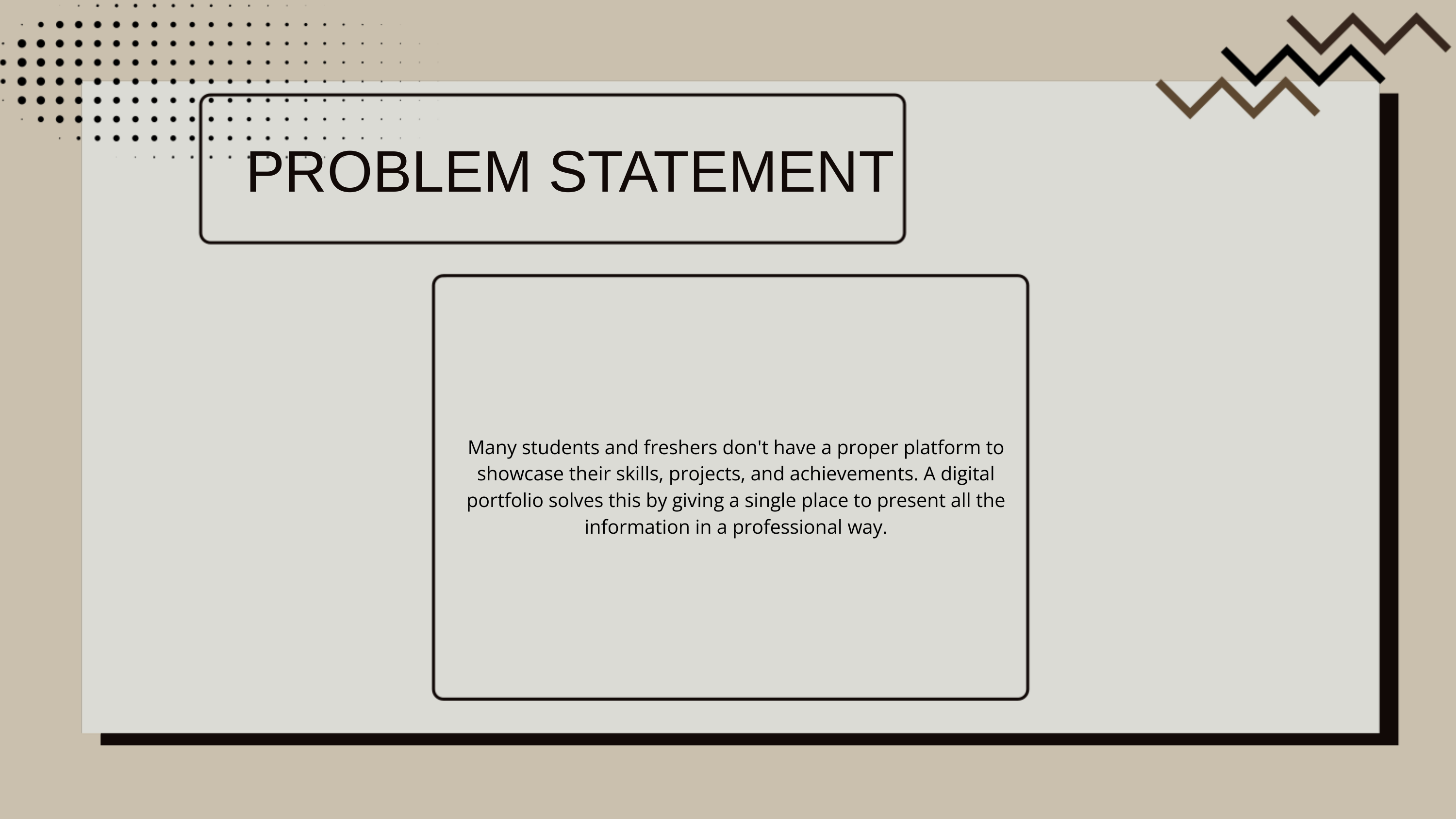

PROBLEM STATEMENT
Many students and freshers don't have a proper platform to showcase their skills, projects, and achievements. A digital portfolio solves this by giving a single place to present all the information in a professional way.